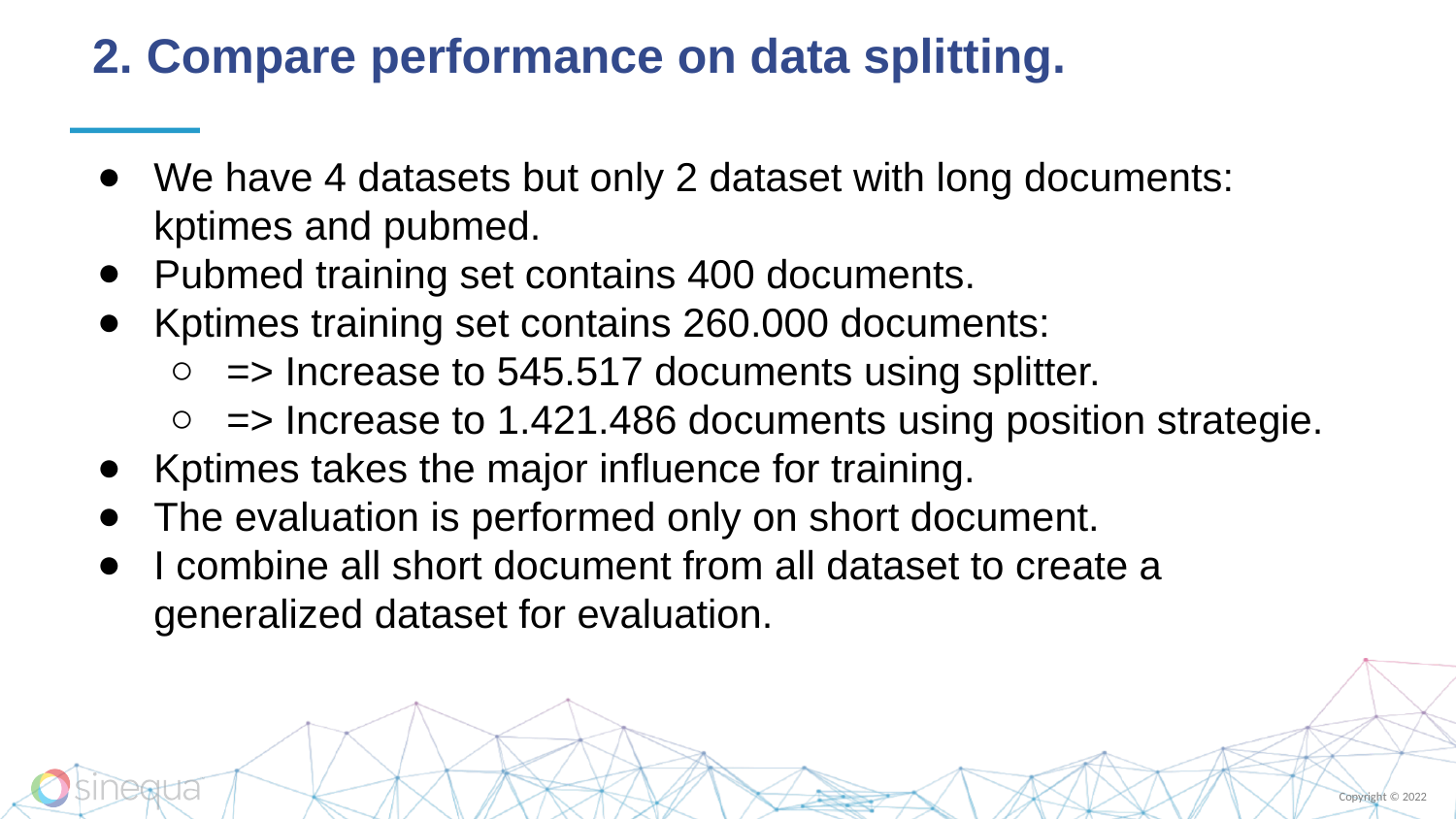

# 2. Compare performance on data splitting.
We have 4 datasets but only 2 dataset with long documents: kptimes and pubmed.
Pubmed training set contains 400 documents.
Kptimes training set contains 260.000 documents:
=> Increase to 545.517 documents using splitter.
=> Increase to 1.421.486 documents using position strategie.
Kptimes takes the major influence for training.
The evaluation is performed only on short document.
I combine all short document from all dataset to create a generalized dataset for evaluation.